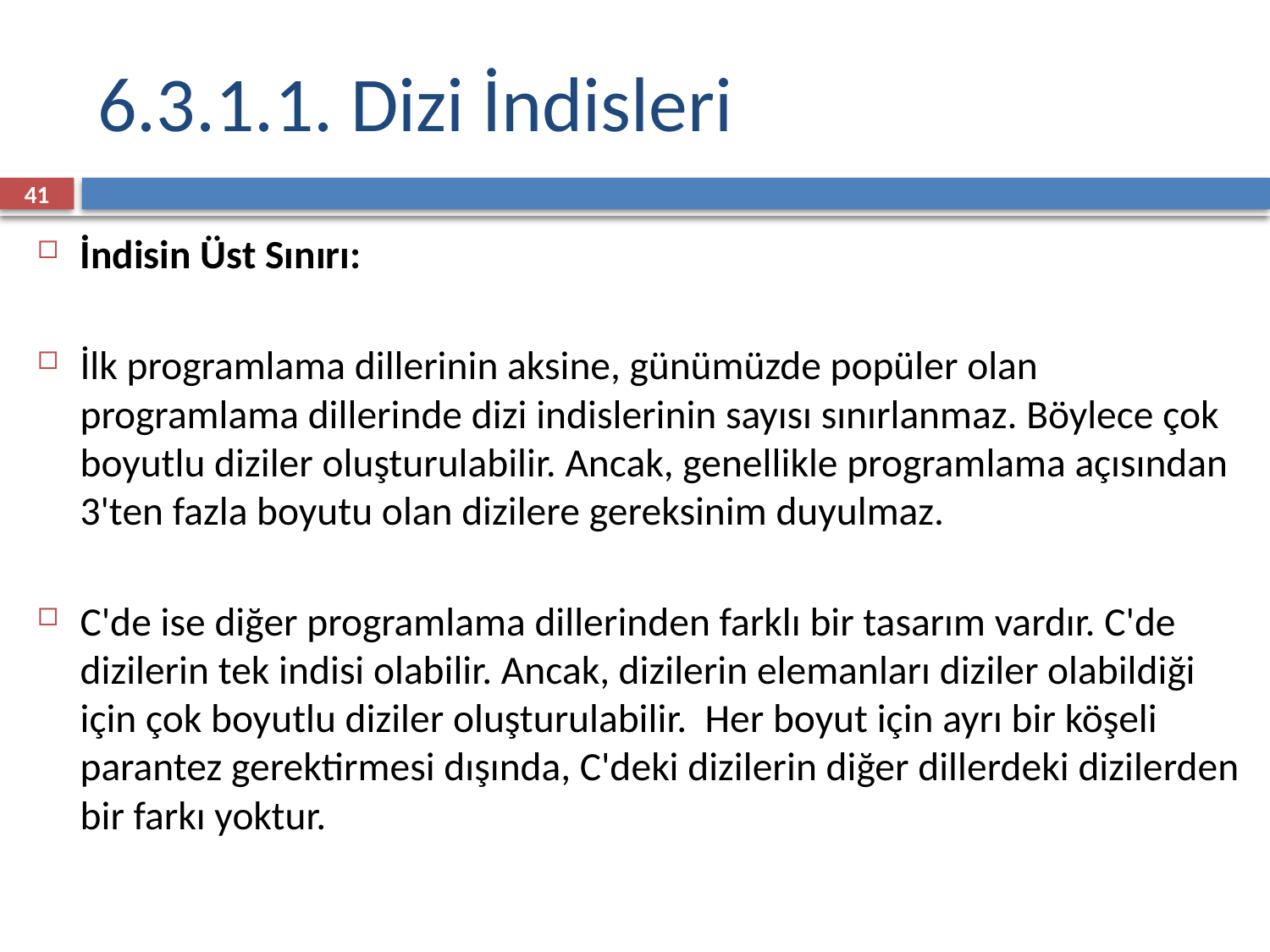

# 6.3.1.1. Dizi İndisleri
41
İndisin Üst Sınırı:

İlk programlama dillerinin aksine, günümüzde popüler olan programlama dillerinde dizi indislerinin sayısı sınırlanmaz. Böylece çok boyutlu diziler oluşturulabilir. Ancak, genellikle programlama açısından 3'ten fazla boyutu olan dizilere gereksinim duyulmaz.

C'de ise diğer programlama dillerinden farklı bir tasarım vardır. C'de dizilerin tek indisi olabilir. Ancak, dizilerin elemanları diziler olabildiği için çok boyutlu diziler oluşturulabilir.  Her boyut için ayrı bir köşeli parantez gerektirmesi dışında, C'deki dizilerin diğer dillerdeki dizilerden bir farkı yoktur.